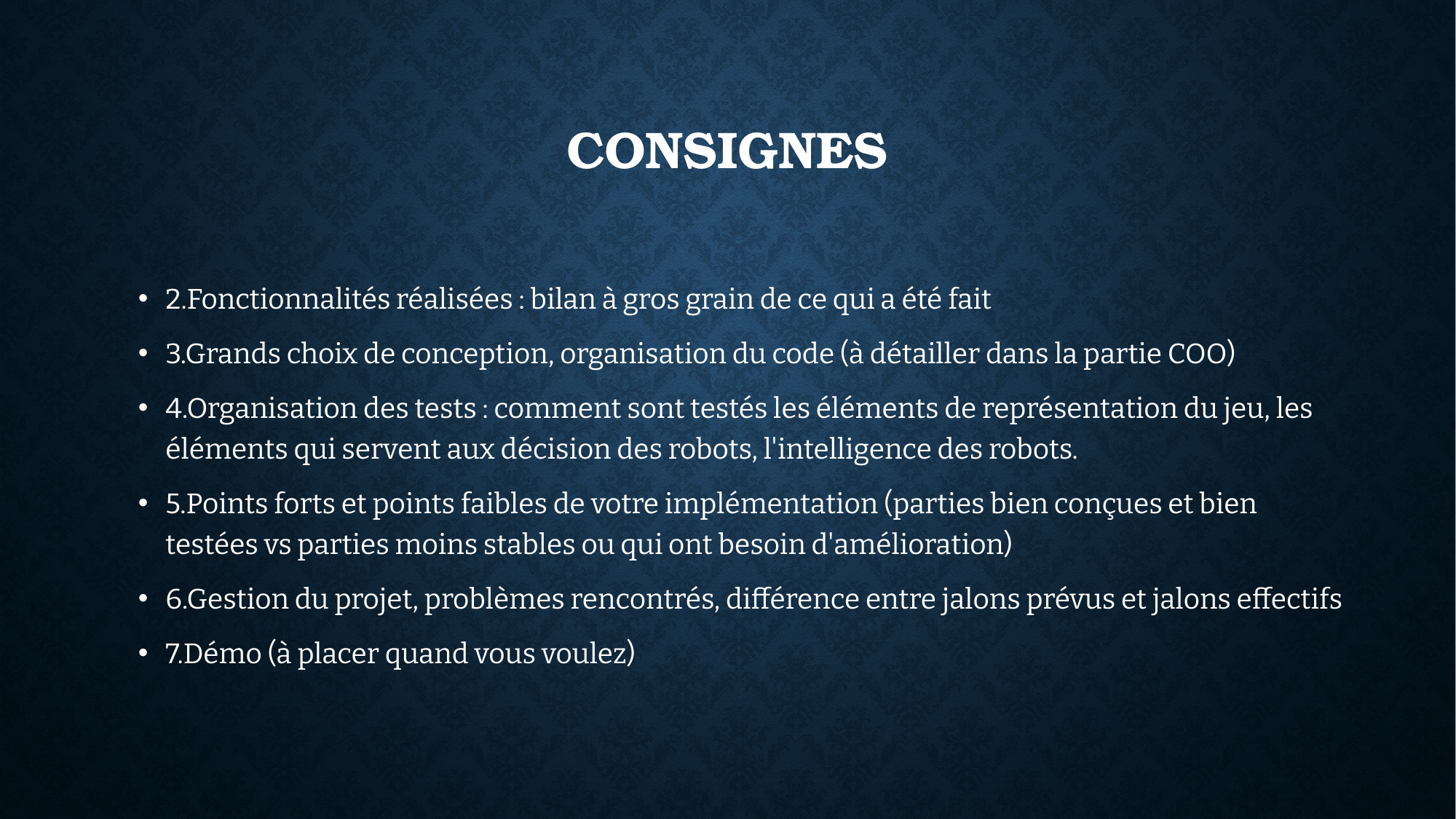

# CONSIGNES
2.Fonctionnalités réalisées : bilan à gros grain de ce qui a été fait
3.Grands choix de conception, organisation du code (à détailler dans la partie COO)
4.Organisation des tests : comment sont testés les éléments de représentation du jeu, les éléments qui servent aux décision des robots, l'intelligence des robots.
5.Points forts et points faibles de votre implémentation (parties bien conçues et bien testées vs parties moins stables ou qui ont besoin d'amélioration)
6.Gestion du projet, problèmes rencontrés, différence entre jalons prévus et jalons effectifs
7.Démo (à placer quand vous voulez)